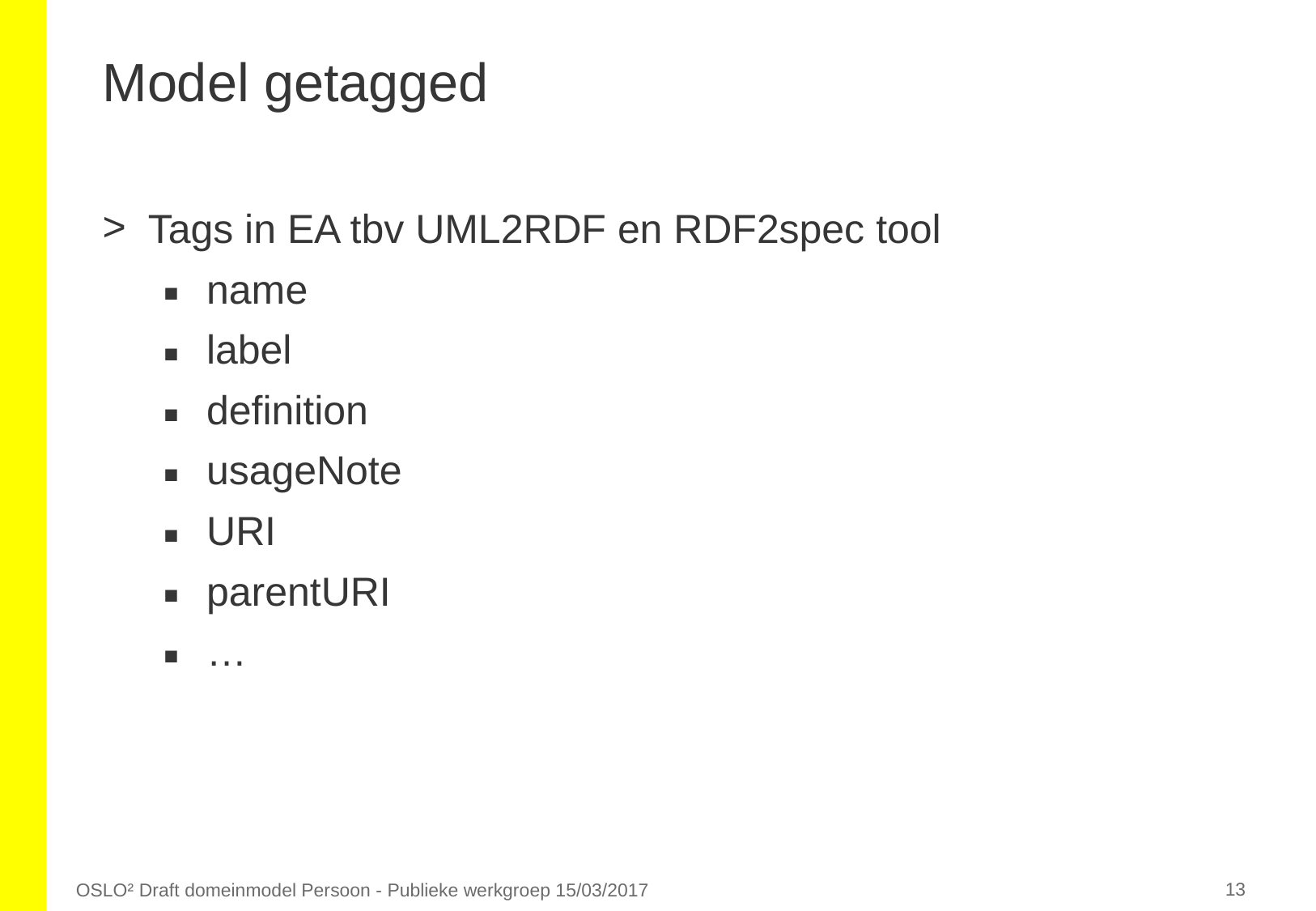

# Model getagged
Tags in EA tbv UML2RDF en RDF2spec tool
name
label
definition
usageNote
URI
parentURI
…

13
OSLO² Draft domeinmodel Persoon - Publieke werkgroep 15/03/2017